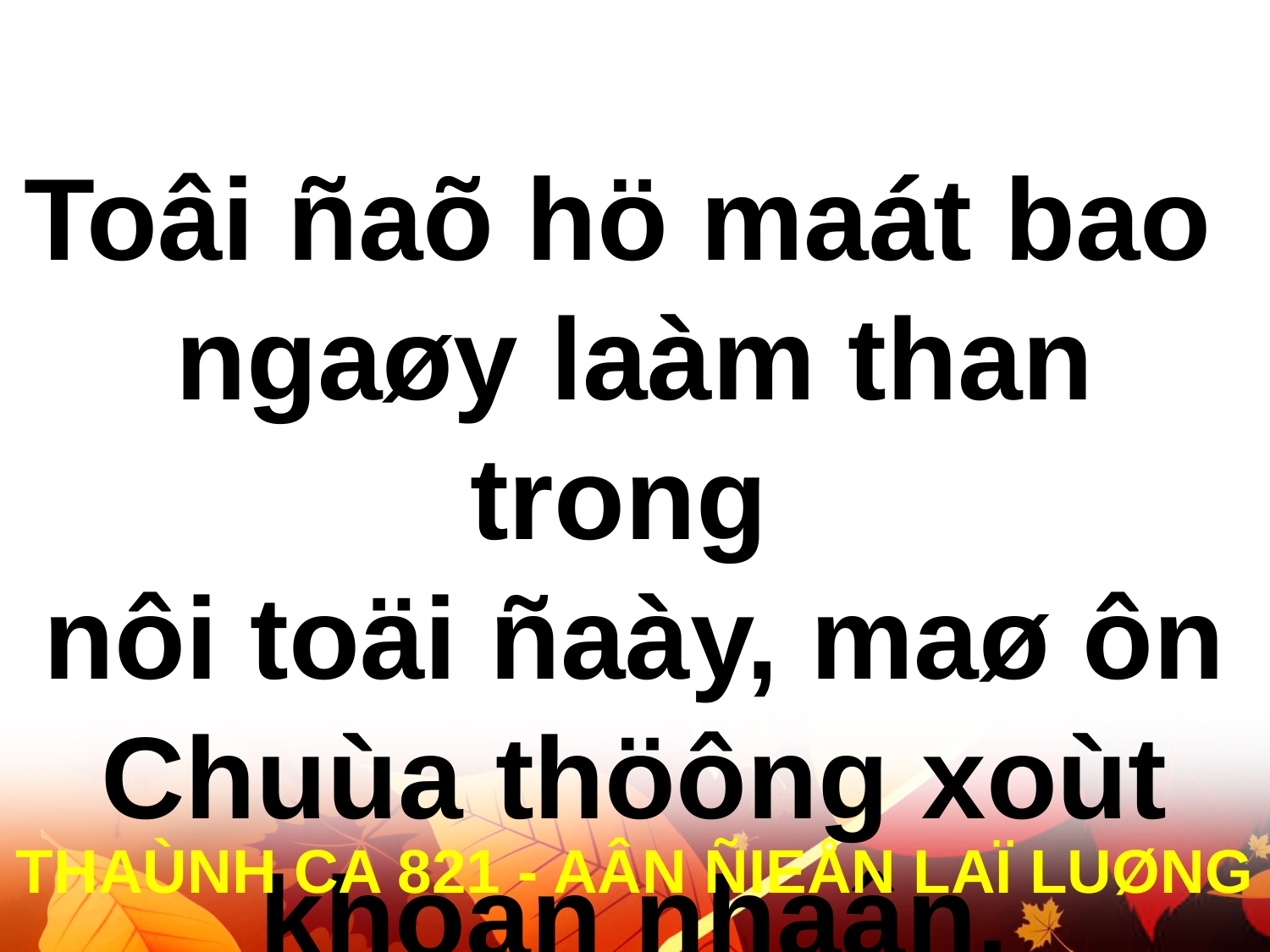

Toâi ñaõ hö maát bao
ngaøy laàm than trong
nôi toäi ñaày, maø ôn Chuùa thöông xoùt khoan nhaân.
THAÙNH CA 821 - AÂN ÑIEÅN LAÏ LUØNG